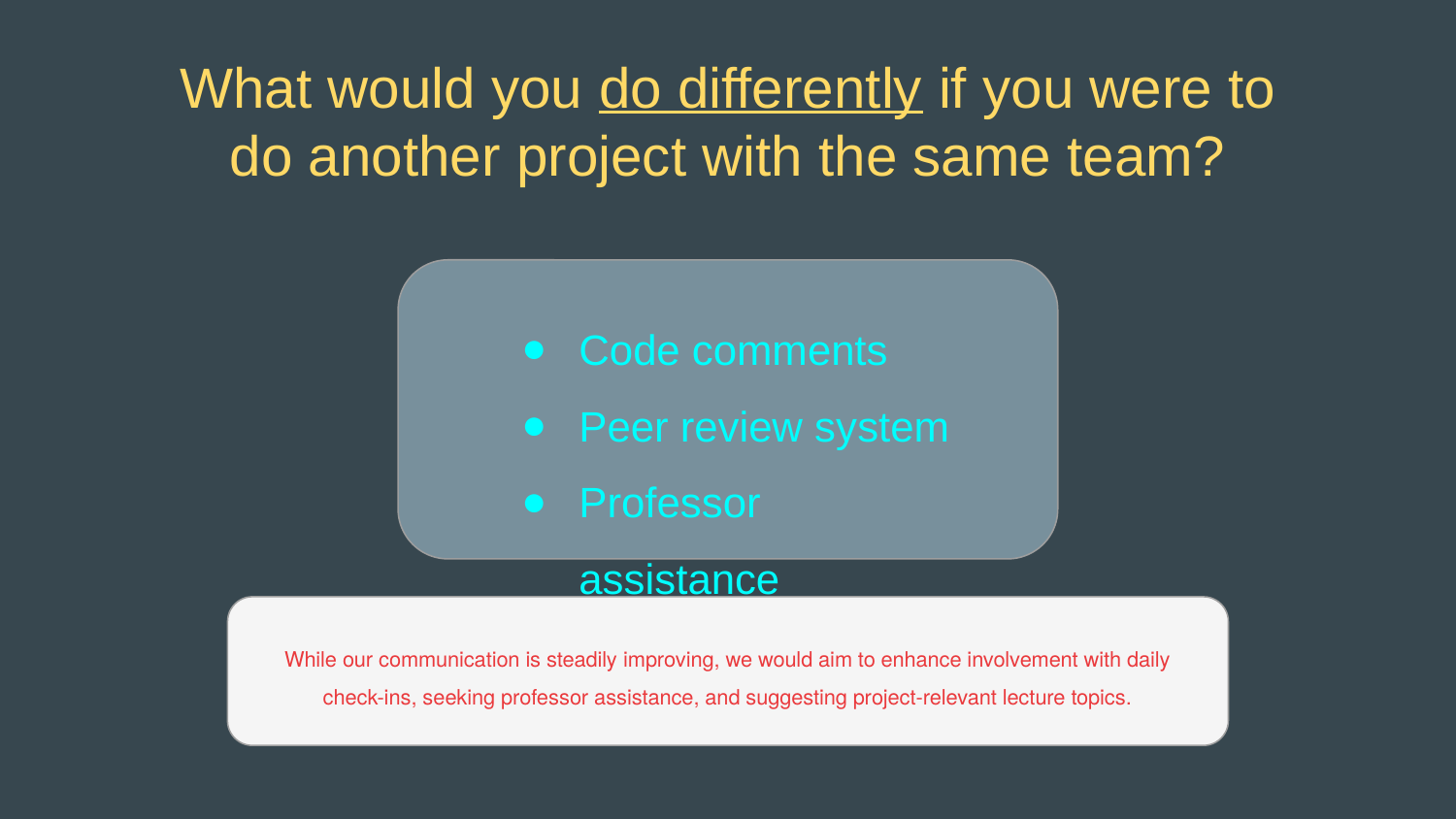

What would you do differently if you were to do another project with the same team?

Code comments
Peer review system
Professor assistance

While our communication is steadily improving, we would aim to enhance involvement with daily check-ins, seeking professor assistance, and suggesting project-relevant lecture topics.